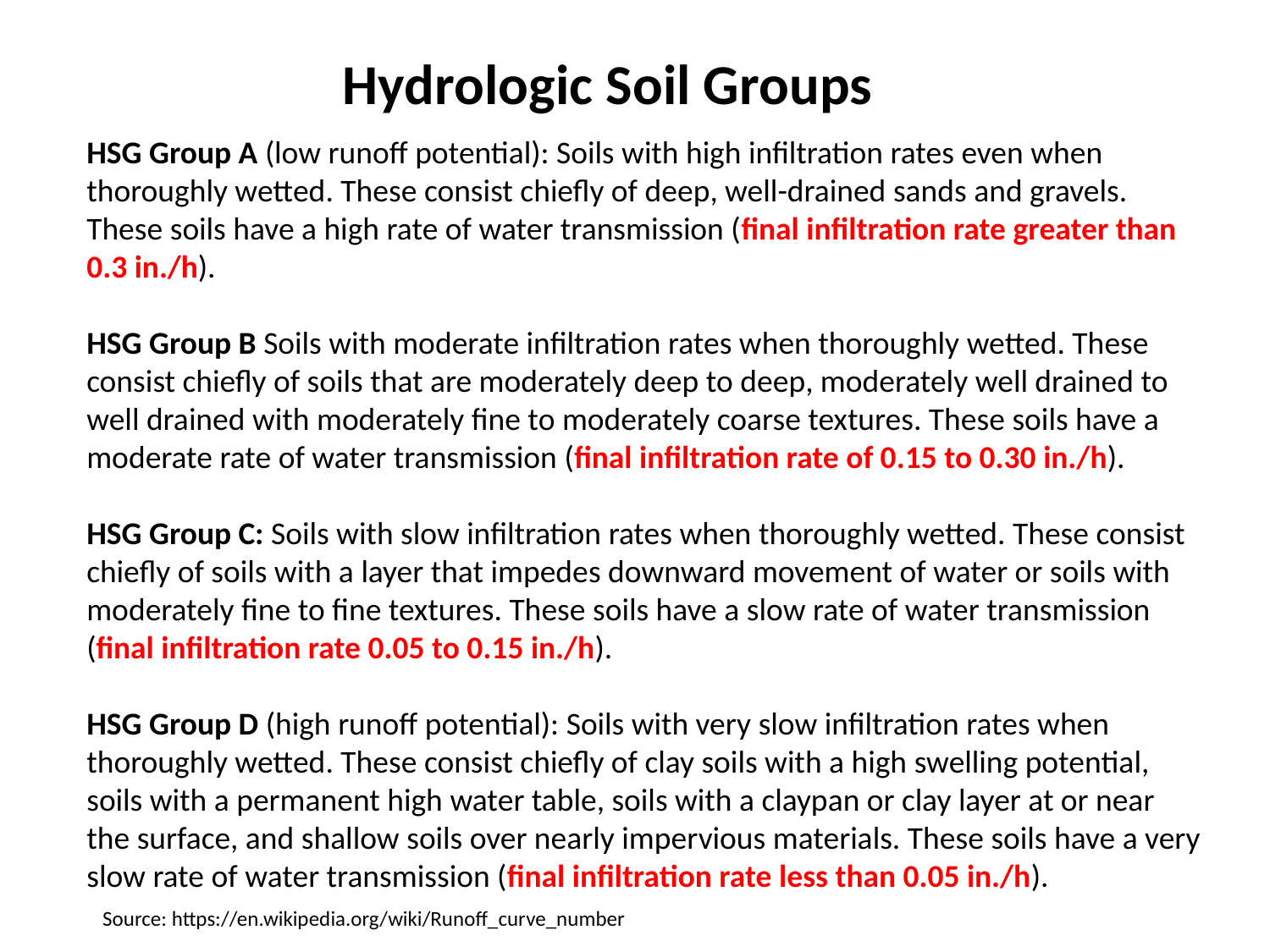

Hydrologic Soil Groups
HSG Group A (low runoff potential): Soils with high infiltration rates even when thoroughly wetted. These consist chiefly of deep, well-drained sands and gravels. These soils have a high rate of water transmission (final infiltration rate greater than 0.3 in./h).

HSG Group B Soils with moderate infiltration rates when thoroughly wetted. These consist chiefly of soils that are moderately deep to deep, moderately well drained to well drained with moderately fine to moderately coarse textures. These soils have a moderate rate of water transmission (final infiltration rate of 0.15 to 0.30 in./h).

HSG Group C: Soils with slow infiltration rates when thoroughly wetted. These consist chiefly of soils with a layer that impedes downward movement of water or soils with moderately fine to fine textures. These soils have a slow rate of water transmission (final infiltration rate 0.05 to 0.15 in./h).

HSG Group D (high runoff potential): Soils with very slow infiltration rates when thoroughly wetted. These consist chiefly of clay soils with a high swelling potential, soils with a permanent high water table, soils with a claypan or clay layer at or near the surface, and shallow soils over nearly impervious materials. These soils have a very slow rate of water transmission (final infiltration rate less than 0.05 in./h).
Source: https://en.wikipedia.org/wiki/Runoff_curve_number